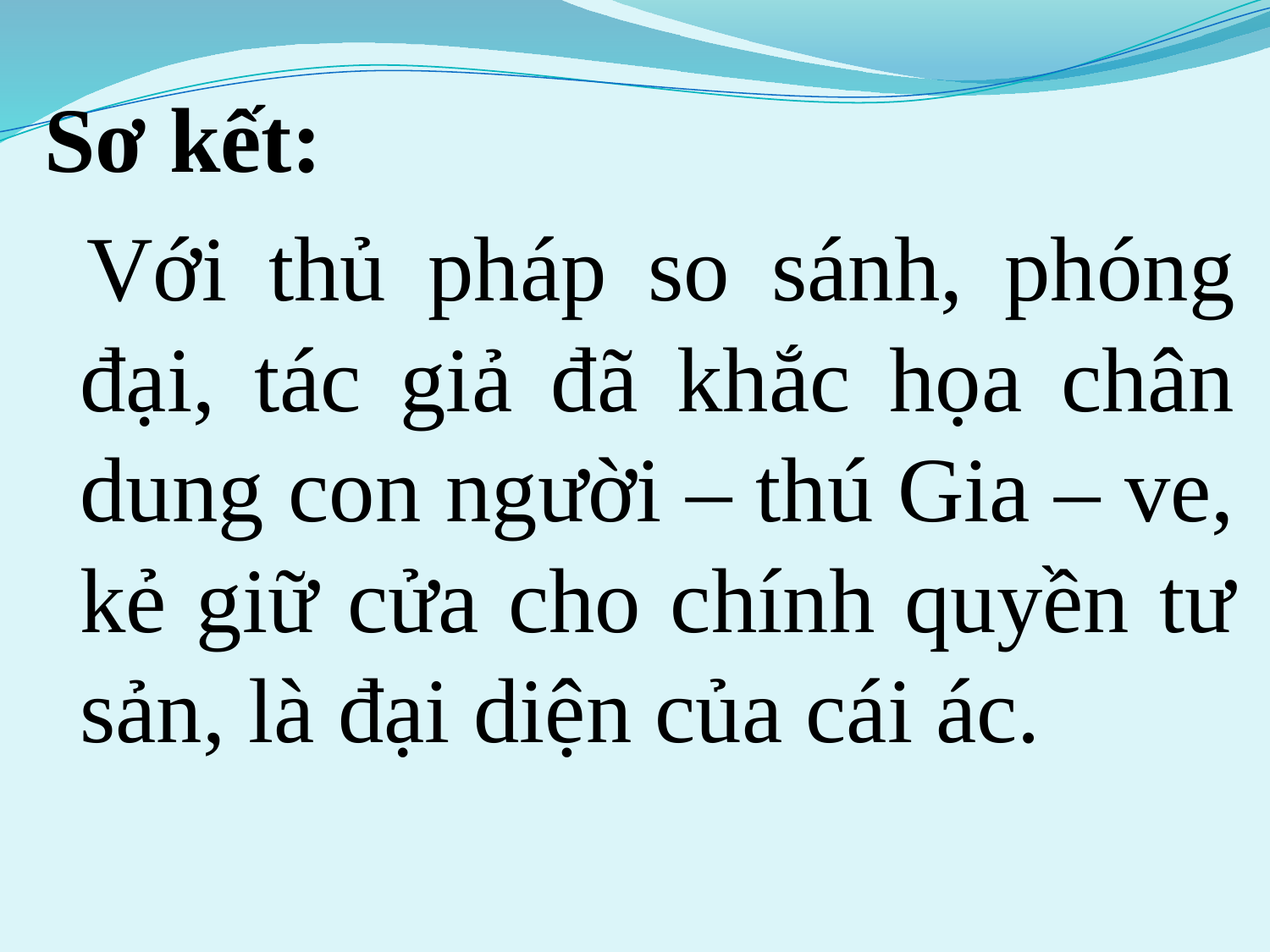

Sơ kết:
 Với thủ pháp so sánh, phóng đại, tác giả đã khắc họa chân dung con người – thú Gia – ve, kẻ giữ cửa cho chính quyền tư sản, là đại diện của cái ác.

#